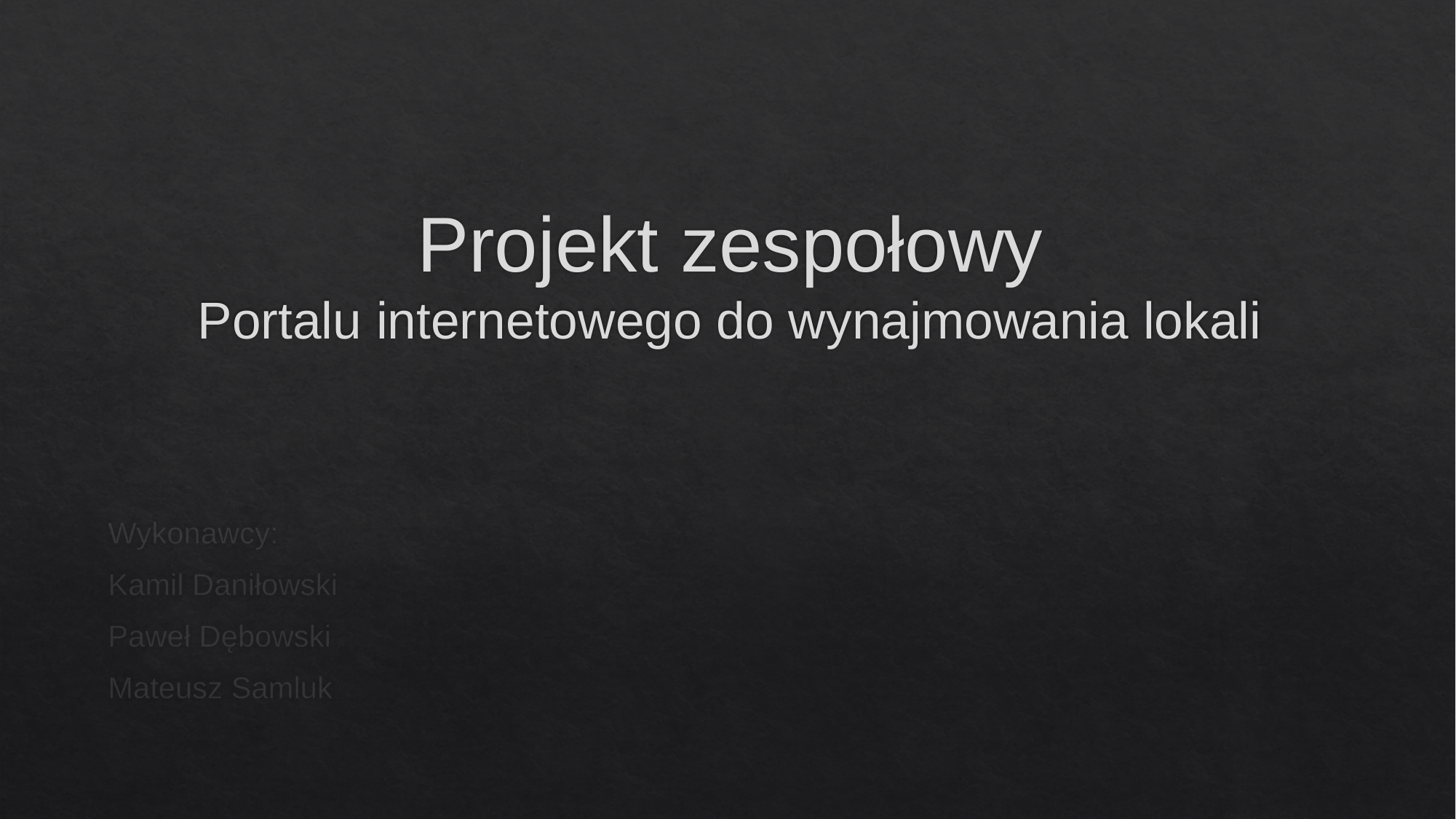

# Projekt zespołowy Portalu internetowego do wynajmowania lokali
Wykonawcy:
Kamil Daniłowski
Paweł Dębowski
Mateusz Samluk